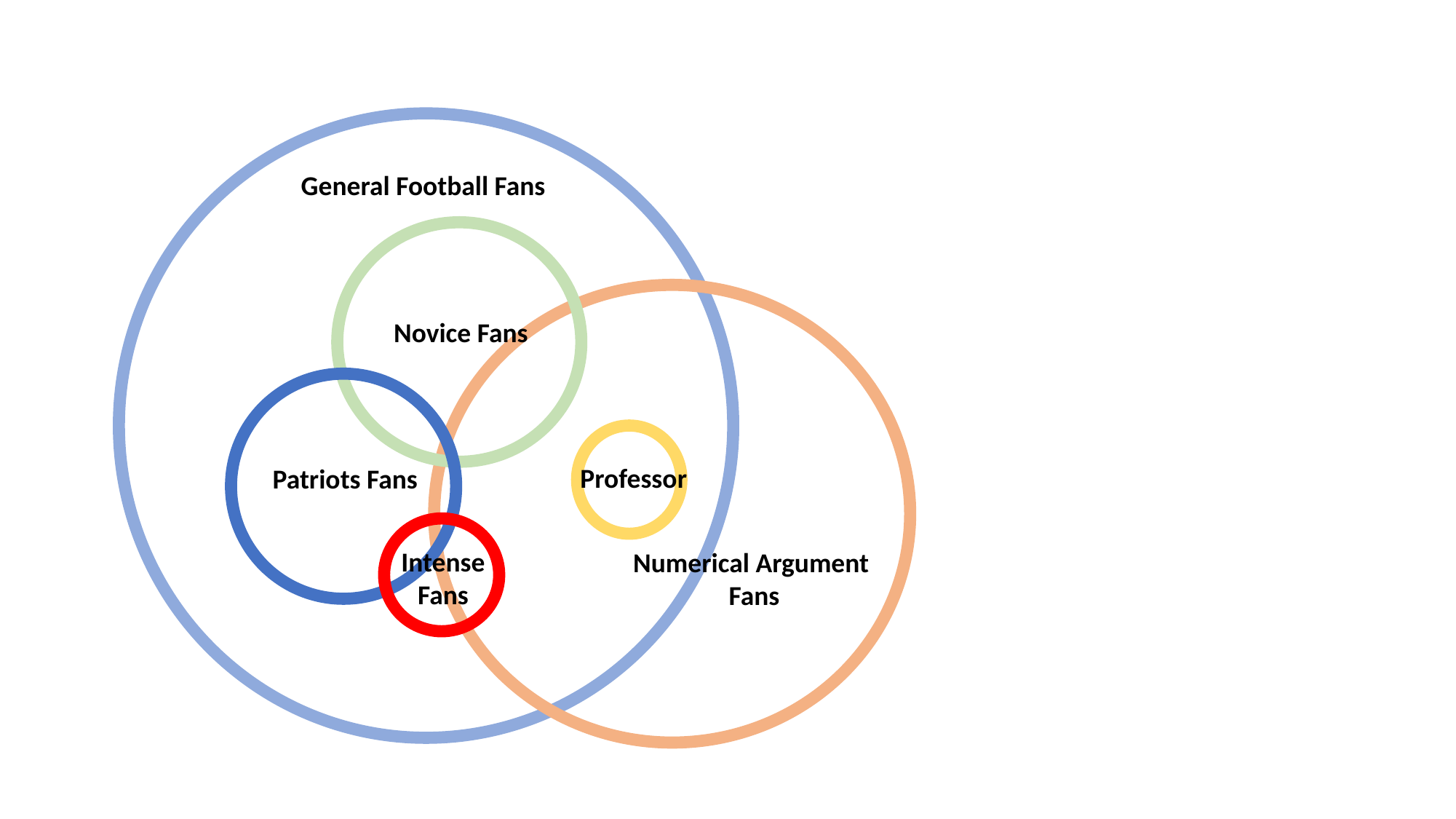

General Football Fans

Novice Fans

Numerical Argument
Fans

Patriots Fans

Professor

Intense Fans